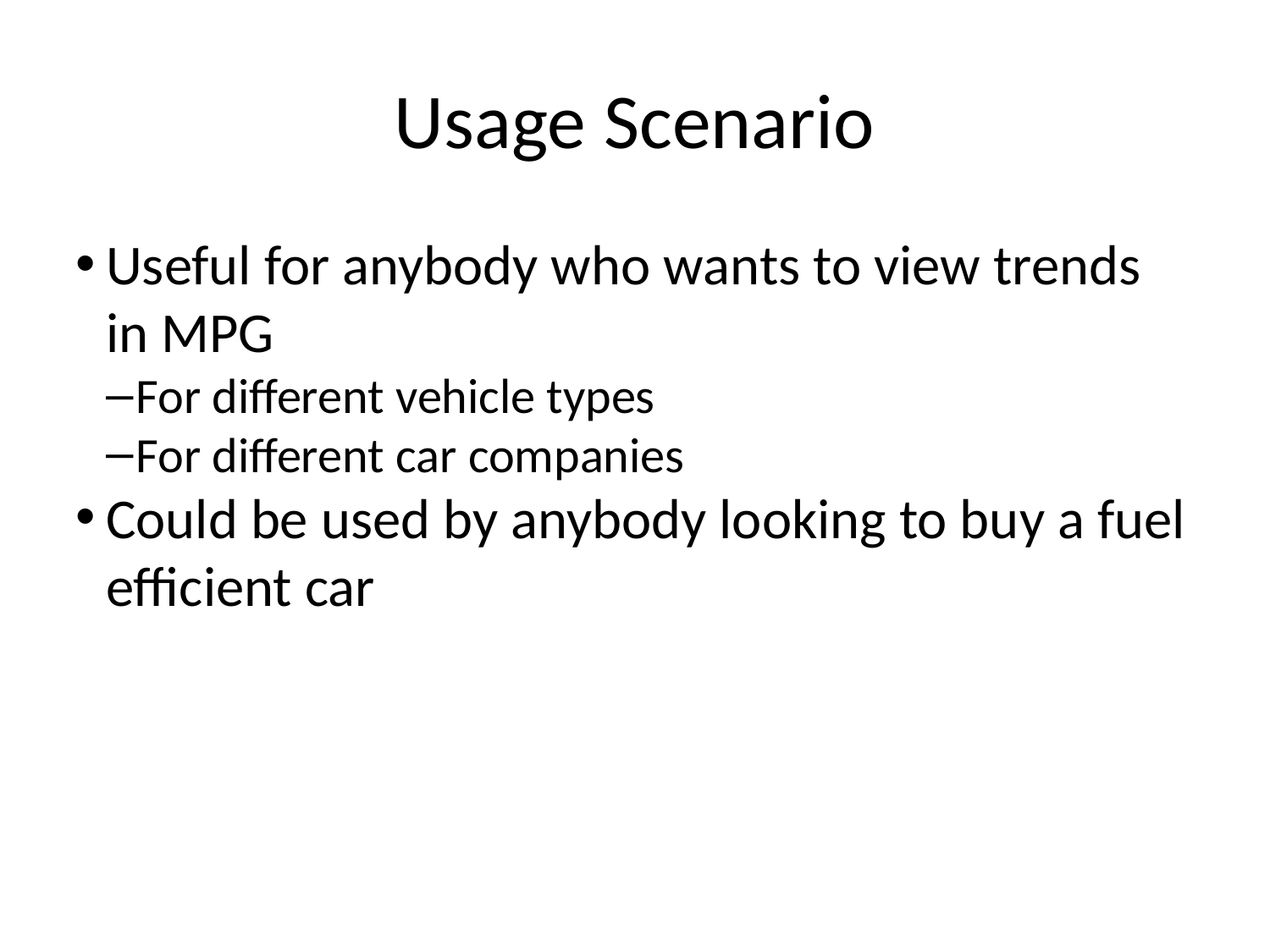

Usage Scenario
Useful for anybody who wants to view trends in MPG
For different vehicle types
For different car companies
Could be used by anybody looking to buy a fuel efficient car